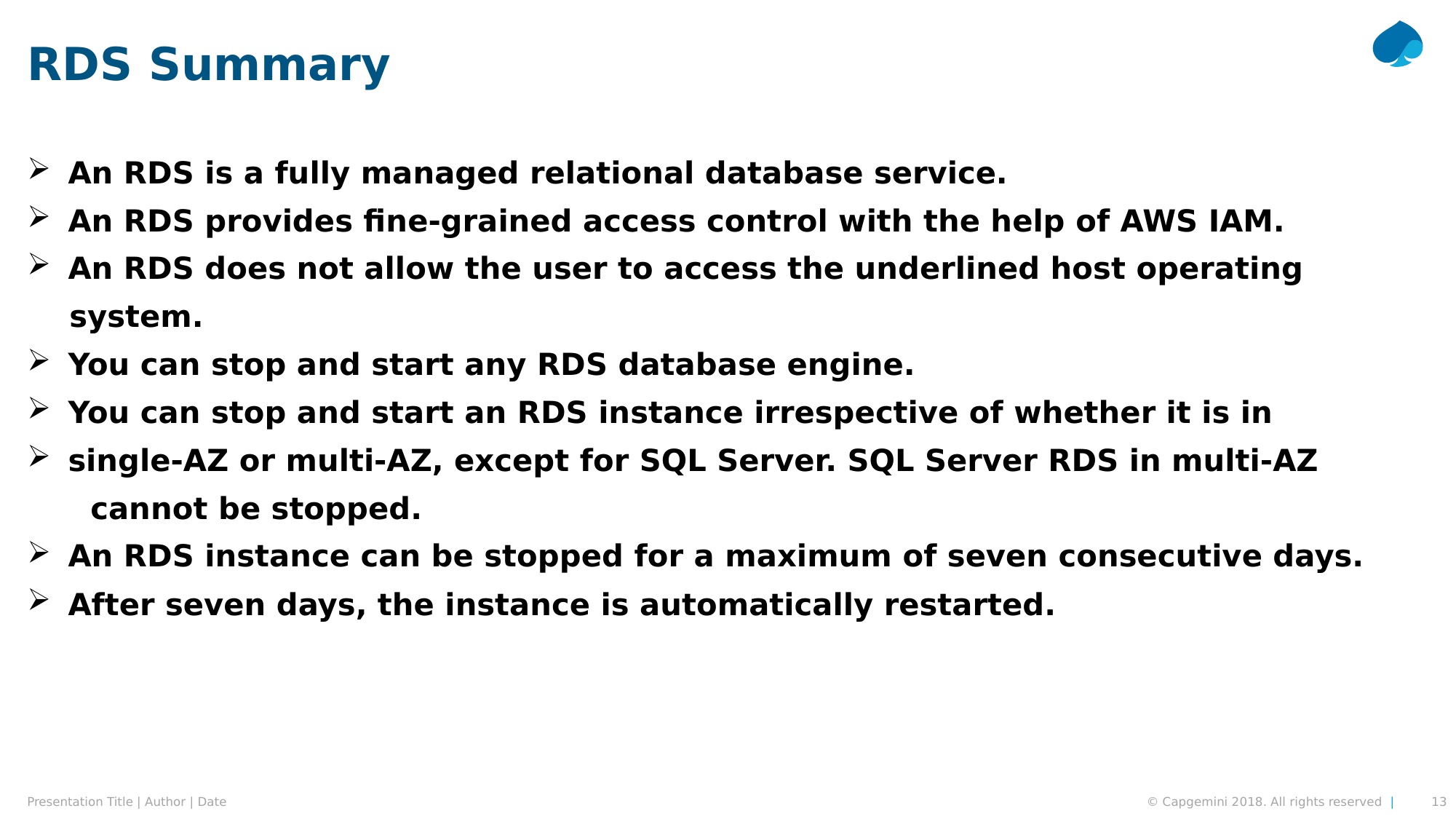

# RDS Summary
An RDS is a fully managed relational database service.
An RDS provides fine-grained access control with the help of AWS IAM.
An RDS does not allow the user to access the underlined host operating
    system.
You can stop and start any RDS database engine.
You can stop and start an RDS instance irrespective of whether it is in
single-AZ or multi-AZ, except for SQL Server. SQL Server RDS in multi-AZ
      cannot be stopped.
An RDS instance can be stopped for a maximum of seven consecutive days.
After seven days, the instance is automatically restarted.